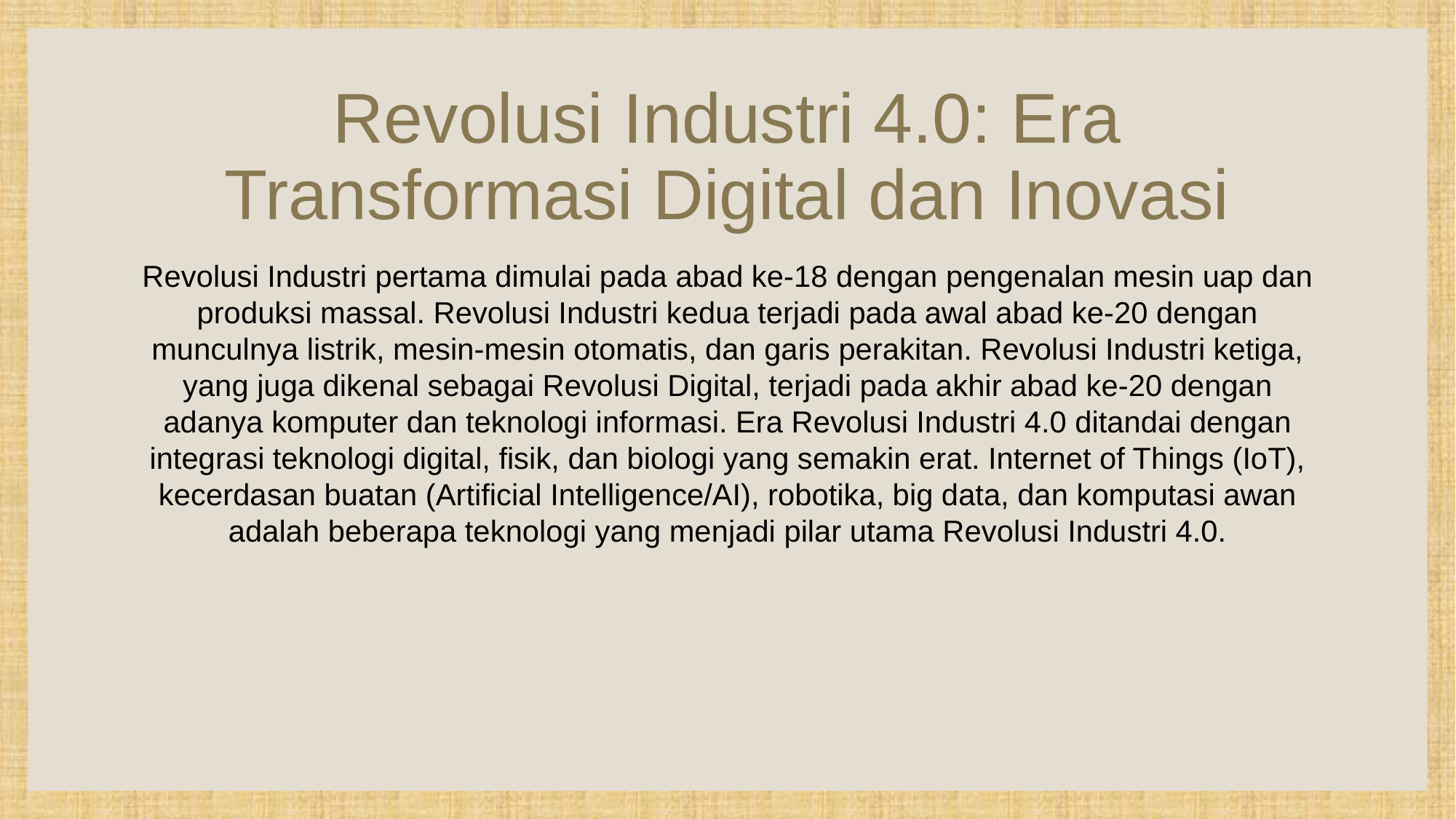

# Revolusi Industri 4.0: Era Transformasi Digital dan Inovasi
Revolusi Industri pertama dimulai pada abad ke-18 dengan pengenalan mesin uap dan produksi massal. Revolusi Industri kedua terjadi pada awal abad ke-20 dengan munculnya listrik, mesin-mesin otomatis, dan garis perakitan. Revolusi Industri ketiga, yang juga dikenal sebagai Revolusi Digital, terjadi pada akhir abad ke-20 dengan adanya komputer dan teknologi informasi. Era Revolusi Industri 4.0 ditandai dengan integrasi teknologi digital, fisik, dan biologi yang semakin erat. Internet of Things (IoT), kecerdasan buatan (Artificial Intelligence/AI), robotika, big data, dan komputasi awan adalah beberapa teknologi yang menjadi pilar utama Revolusi Industri 4.0.